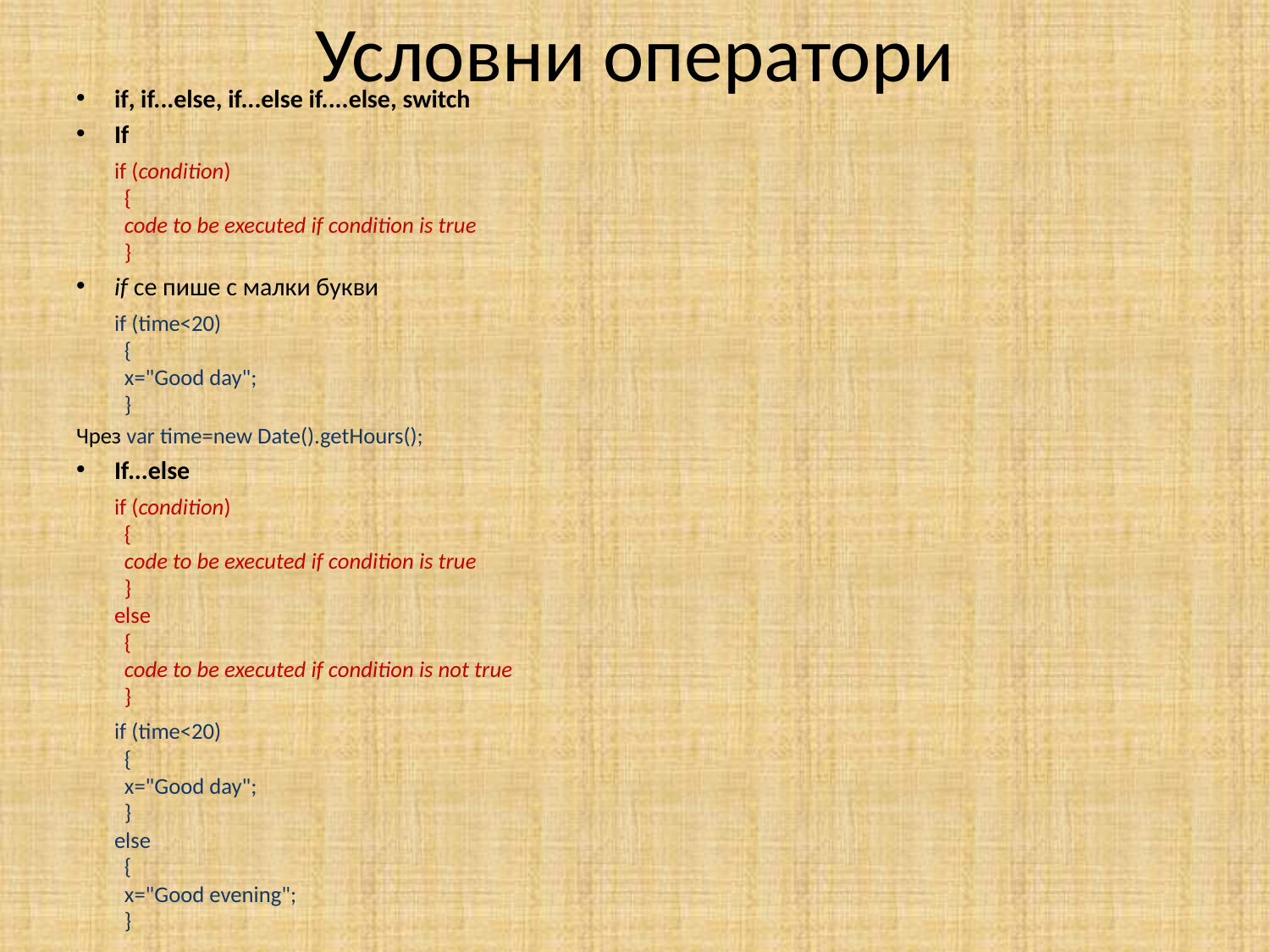

# Условни оператори
if, if...else, if...else if....else, switch
If
	if (condition)
  {
  code to be executed if condition is true
  }
if се пише с малки букви
	if (time<20)
  {
  x="Good day";
  }
Чрез var time=new Date().getHours();
If...else
	if (condition)
  {
  code to be executed if condition is true
  }
else
  {
  code to be executed if condition is not true
  }
	if (time<20)
  {
  x="Good day";
  }
else
  {
  x="Good evening";
  }